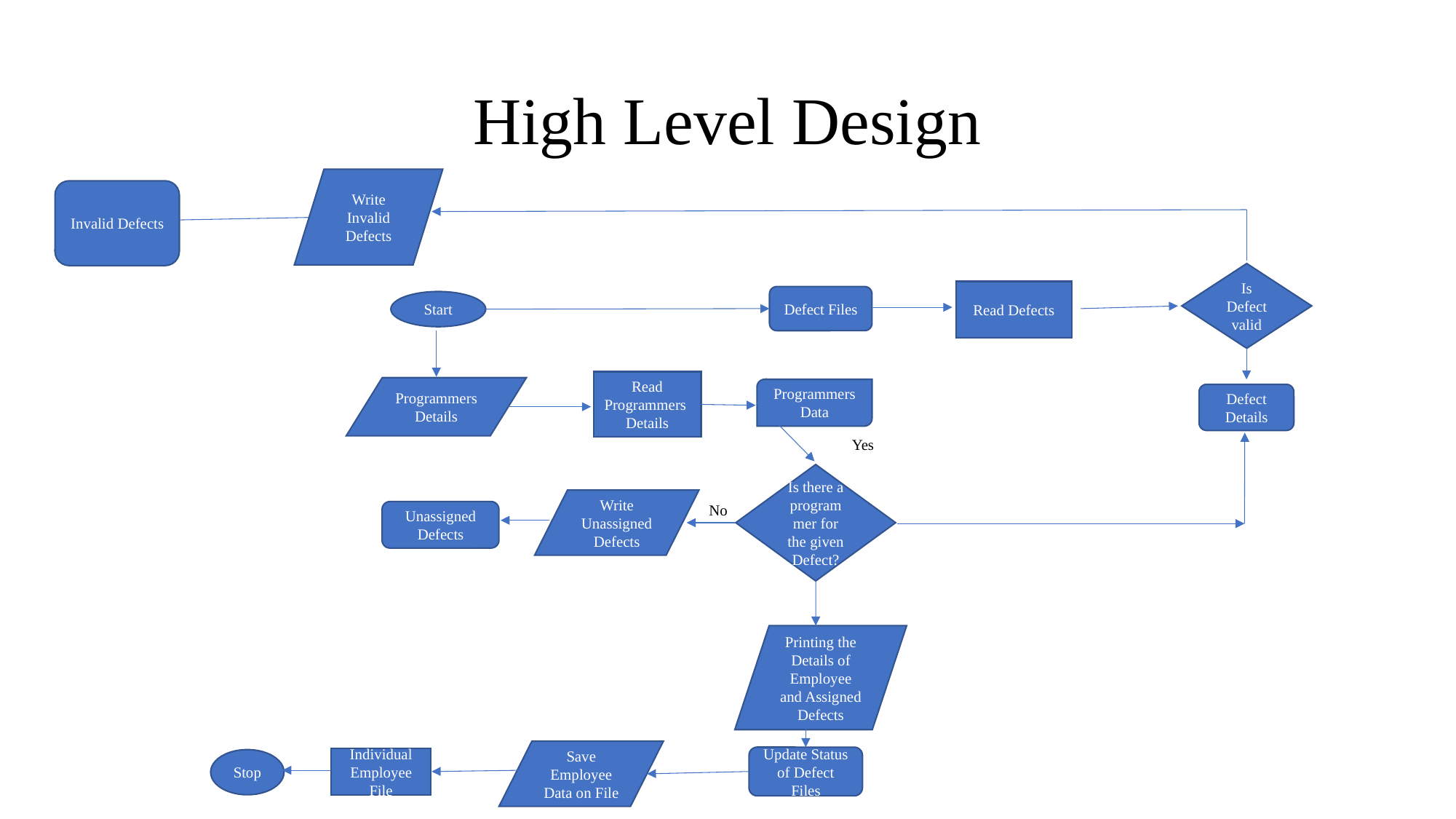

# High Level Design
Write Invalid
Defects
Invalid Defects
Is Defect valid
Read Defects
Defect Files
Start
Read Programmers
Details
Programmers
Details
Programmers Data
Defect Details
Yes
Is there a programmer for the given Defect?
Write Unassigned Defects
No
Unassigned Defects
Printing the Details of Employee and Assigned Defects
Save Employee Data on File
Update Status of Defect Files
Individual Employee File
Stop